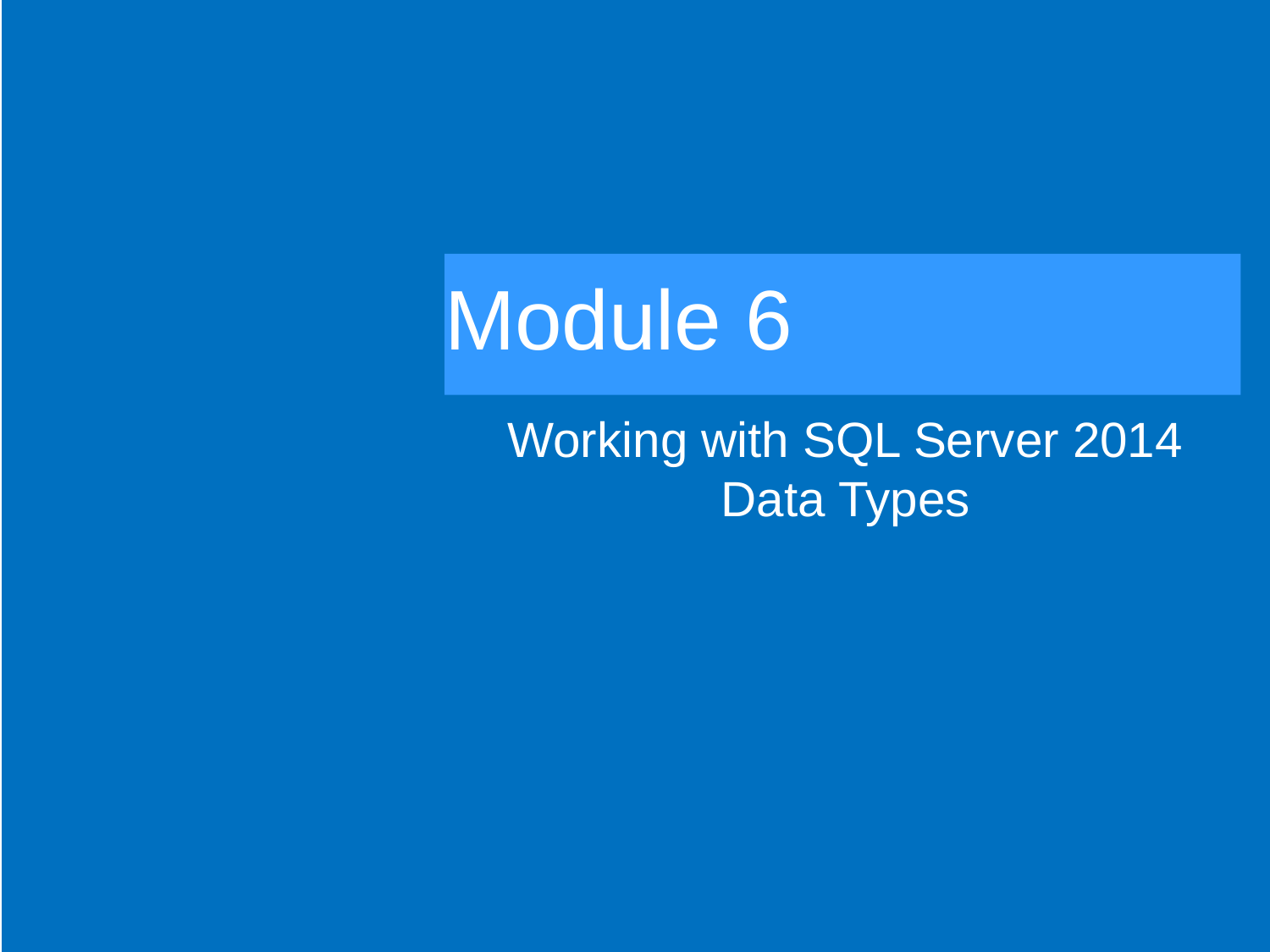

# Module 6
Working with SQL Server 2014 Data Types